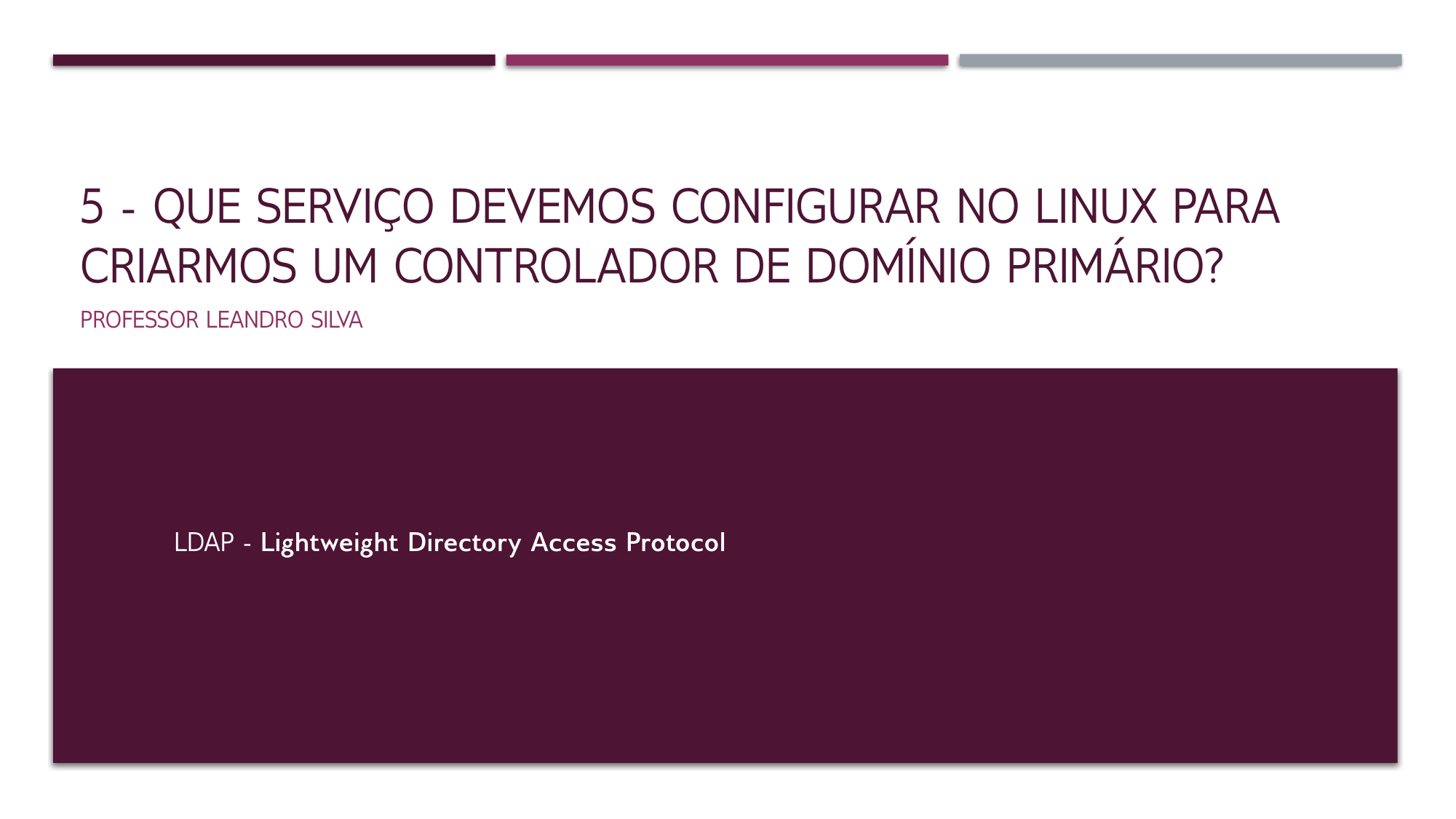

# 5 - Que serviço devemos configurar no Linux para criarmos um controlador de domínio primário?
Professor Leandro Silva
LDAP - Lightweight Directory Access Protocol